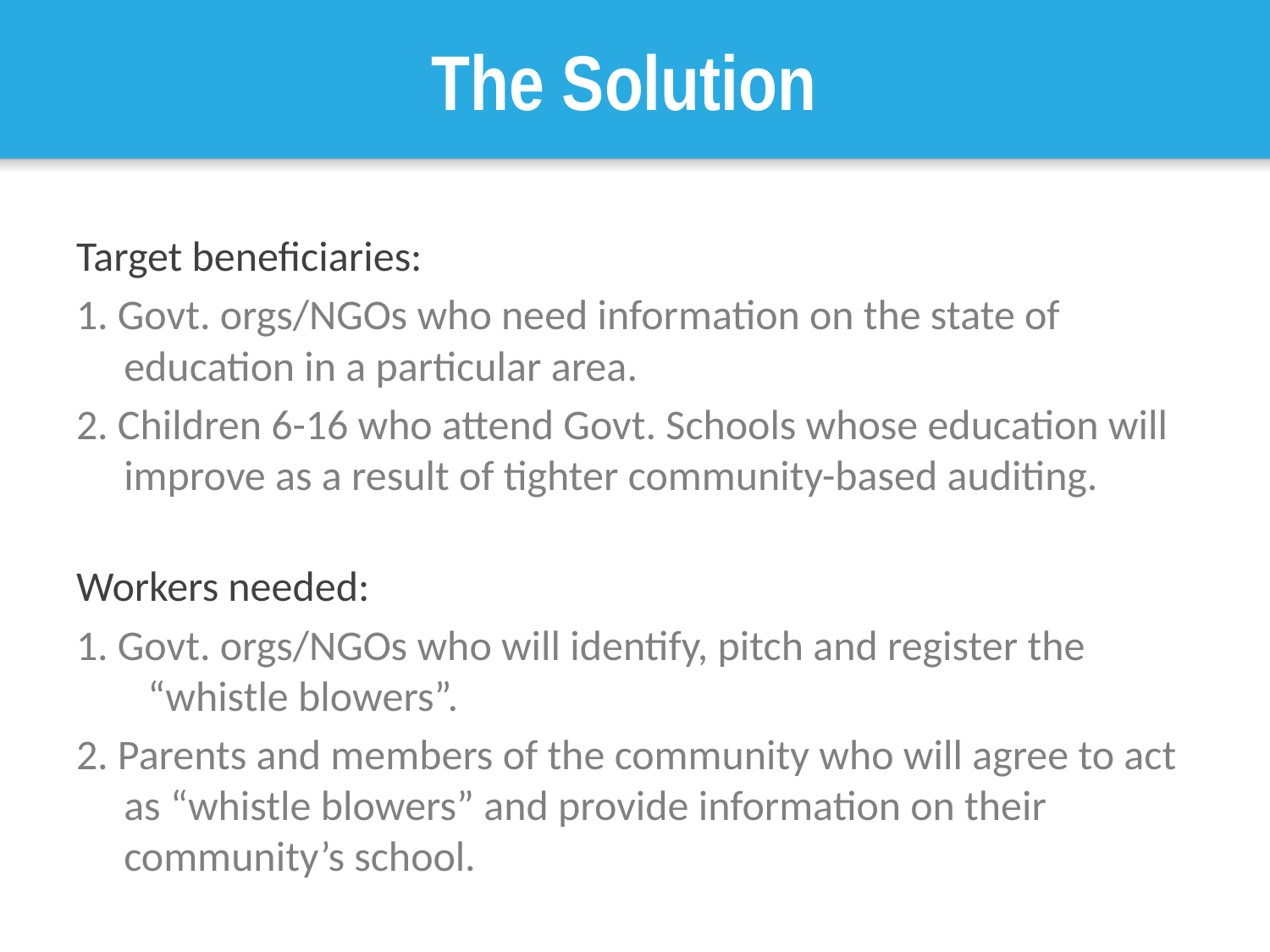

The Solution
Target beneficiaries:
1. Govt. orgs/NGOs who need information on the state of education in a particular area.
2. Children 6-16 who attend Govt. Schools whose education will improve as a result of tighter community-based auditing.
Workers needed:
1. Govt. orgs/NGOs who will identify, pitch and register the “whistle blowers”.
2. Parents and members of the community who will agree to act as “whistle blowers” and provide information on their community’s school.